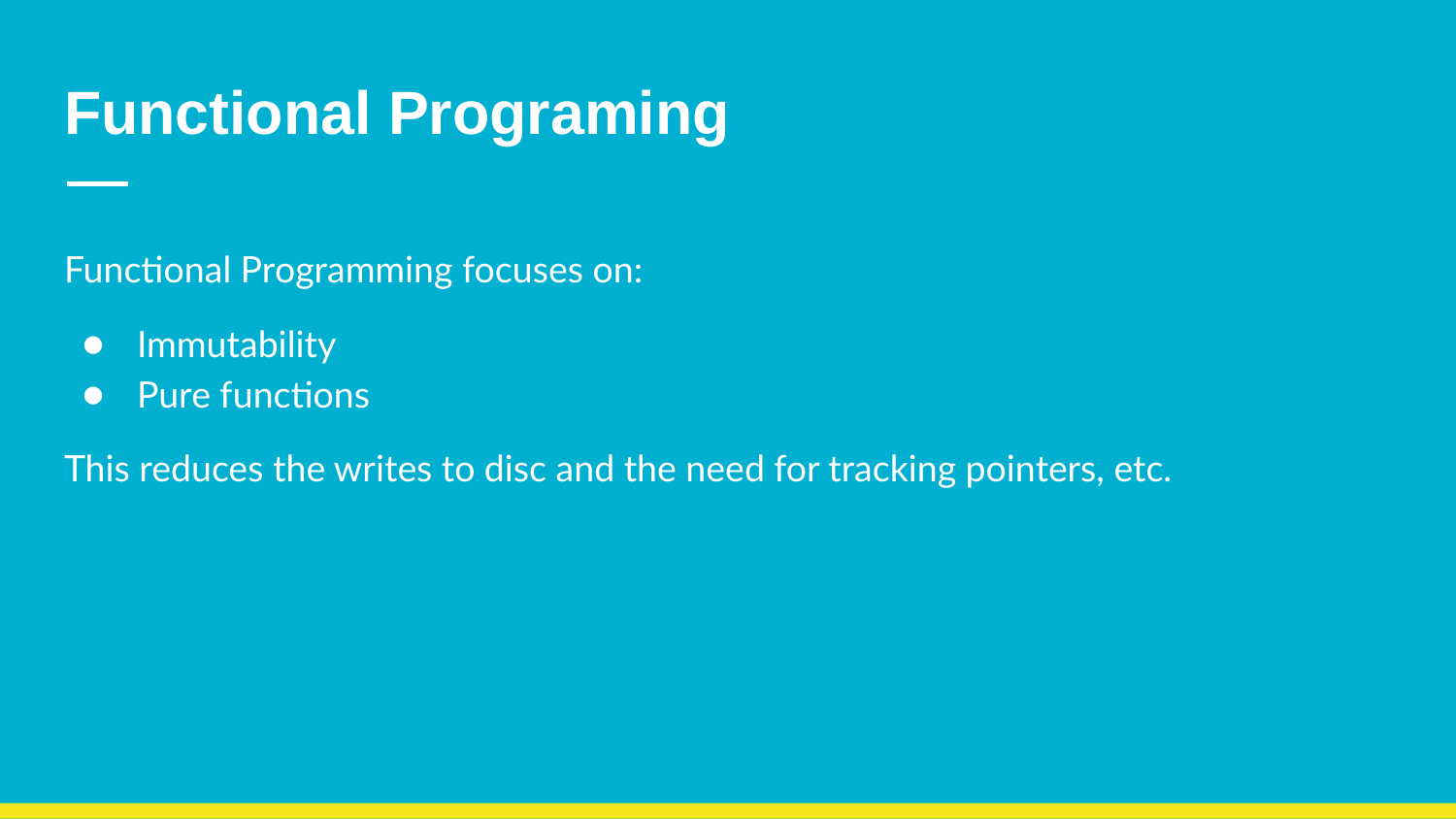

# Functional Programing
Functional Programming focuses on:
Immutability
Pure functions
This reduces the writes to disc and the need for tracking pointers, etc.